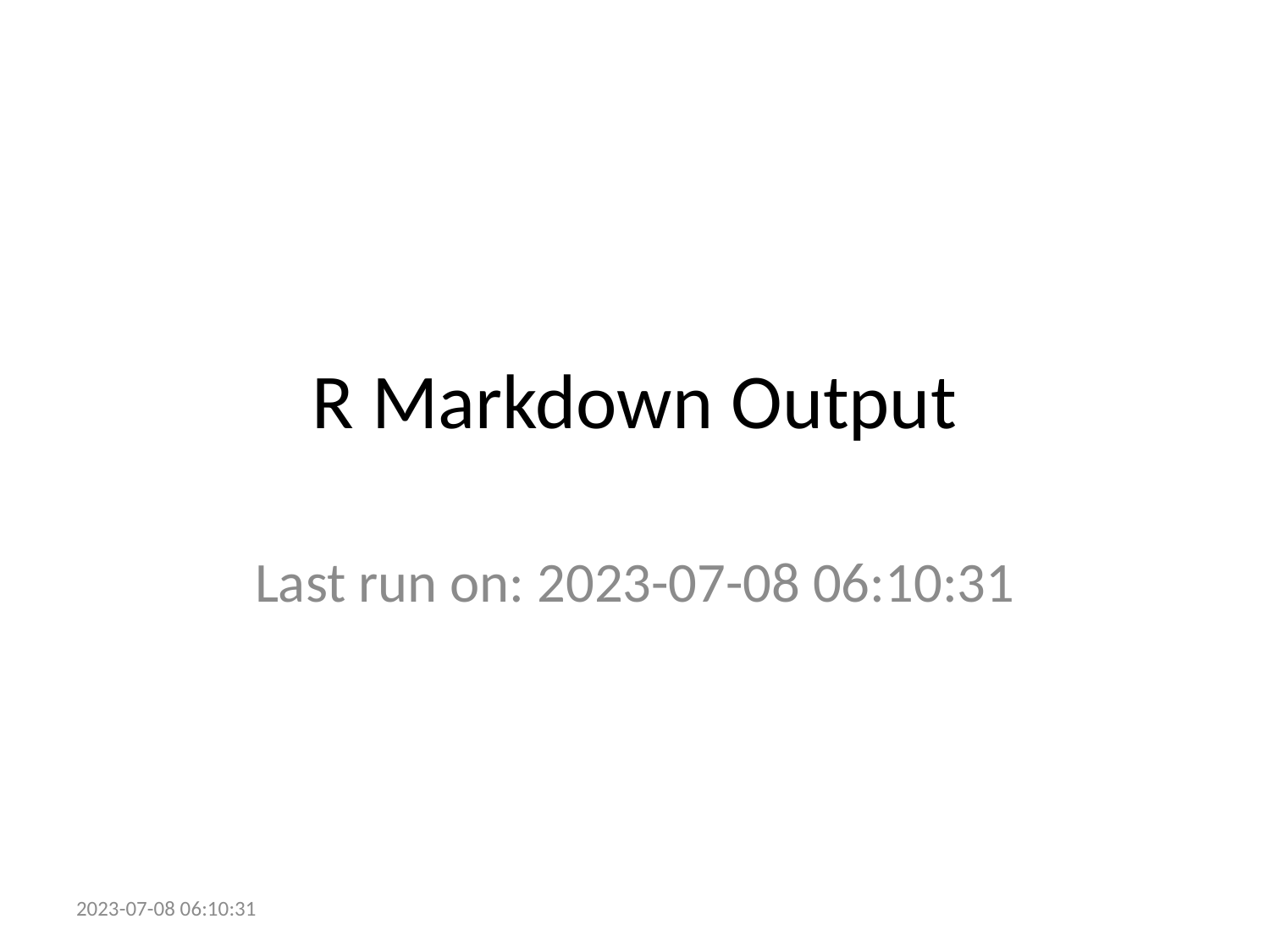

# R Markdown Output
Last run on: 2023-07-08 06:10:31
2023-07-08 06:10:31